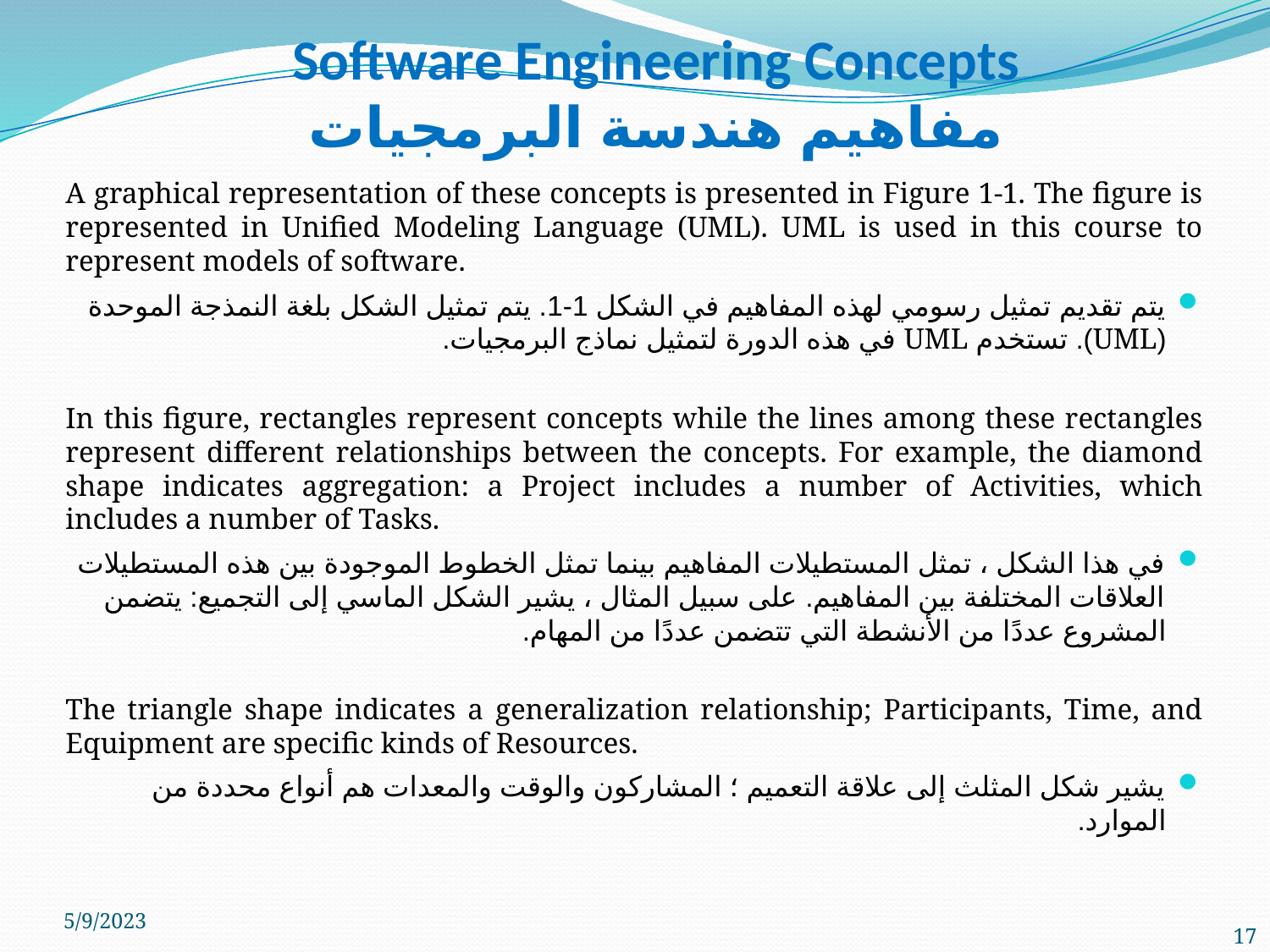

# Software Engineering Concepts مفاهيم هندسة البرمجيات
A graphical representation of these concepts is presented in Figure 1-1. The figure is represented in Unified Modeling Language (UML). UML is used in this course to represent models of software.
يتم تقديم تمثيل رسومي لهذه المفاهيم في الشكل 1-1. يتم تمثيل الشكل بلغة النمذجة الموحدة (UML). تستخدم UML في هذه الدورة لتمثيل نماذج البرمجيات.

In this figure, rectangles represent concepts while the lines among these rectangles represent different relationships between the concepts. For example, the diamond shape indicates aggregation: a Project includes a number of Activities, which includes a number of Tasks.
في هذا الشكل ، تمثل المستطيلات المفاهيم بينما تمثل الخطوط الموجودة بين هذه المستطيلات العلاقات المختلفة بين المفاهيم. على سبيل المثال ، يشير الشكل الماسي إلى التجميع: يتضمن المشروع عددًا من الأنشطة التي تتضمن عددًا من المهام.

The triangle shape indicates a generalization relationship; Participants, Time, and Equipment are specific kinds of Resources.
يشير شكل المثلث إلى علاقة التعميم ؛ المشاركون والوقت والمعدات هم أنواع محددة من الموارد.
5/9/2023
17